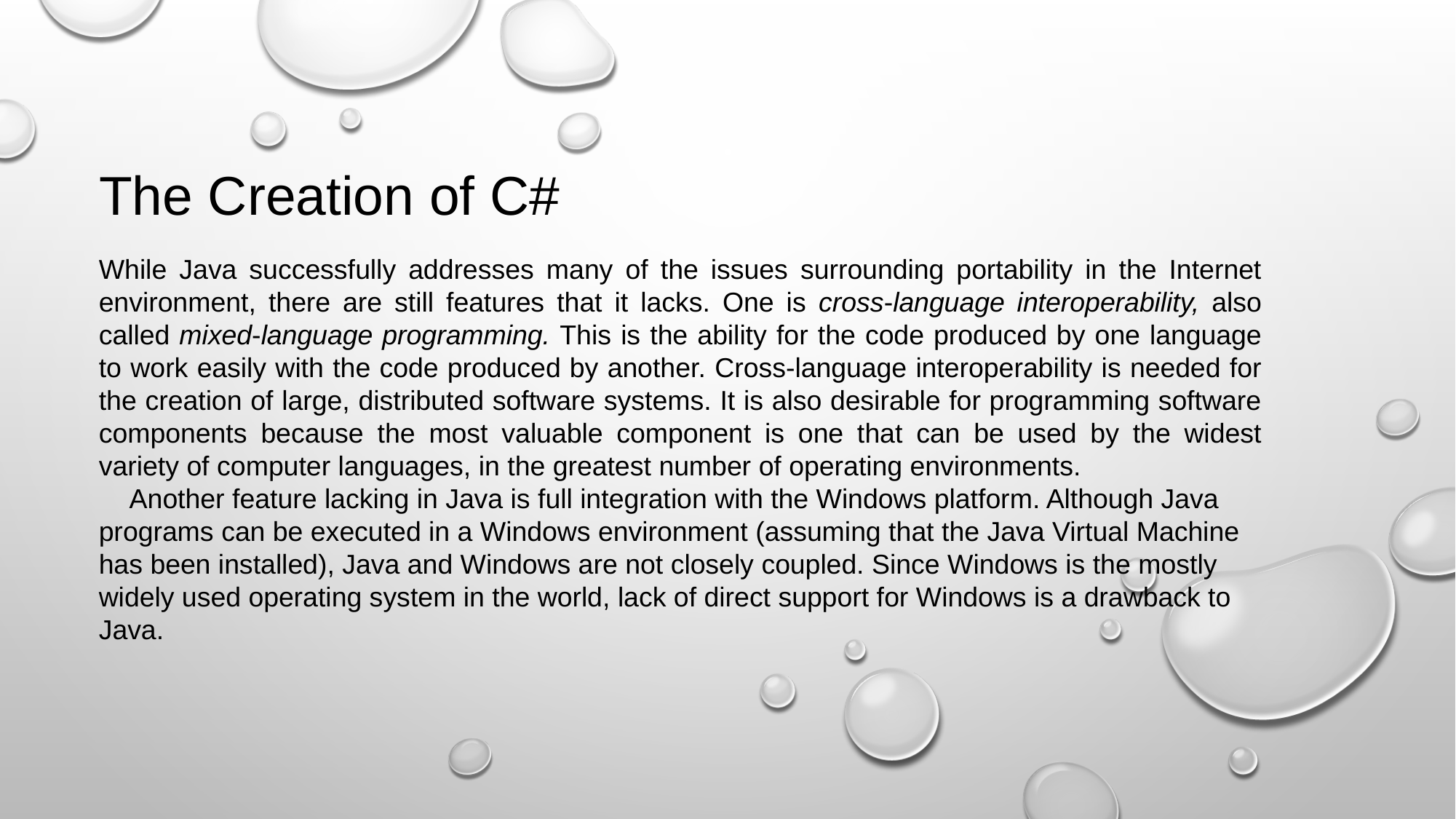

The Creation of C#
While Java successfully addresses many of the issues surrounding portability in the Internet environment, there are still features that it lacks. One is cross-language interoperability, also called mixed-language programming. This is the ability for the code produced by one language to work easily with the code produced by another. Cross-language interoperability is needed for the creation of large, distributed software systems. It is also desirable for programming software components because the most valuable component is one that can be used by the widest variety of computer languages, in the greatest number of operating environments.
    Another feature lacking in Java is full integration with the Windows platform. Although Java programs can be executed in a Windows environment (assuming that the Java Virtual Machine has been installed), Java and Windows are not closely coupled. Since Windows is the mostly widely used operating system in the world, lack of direct support for Windows is a drawback to Java.